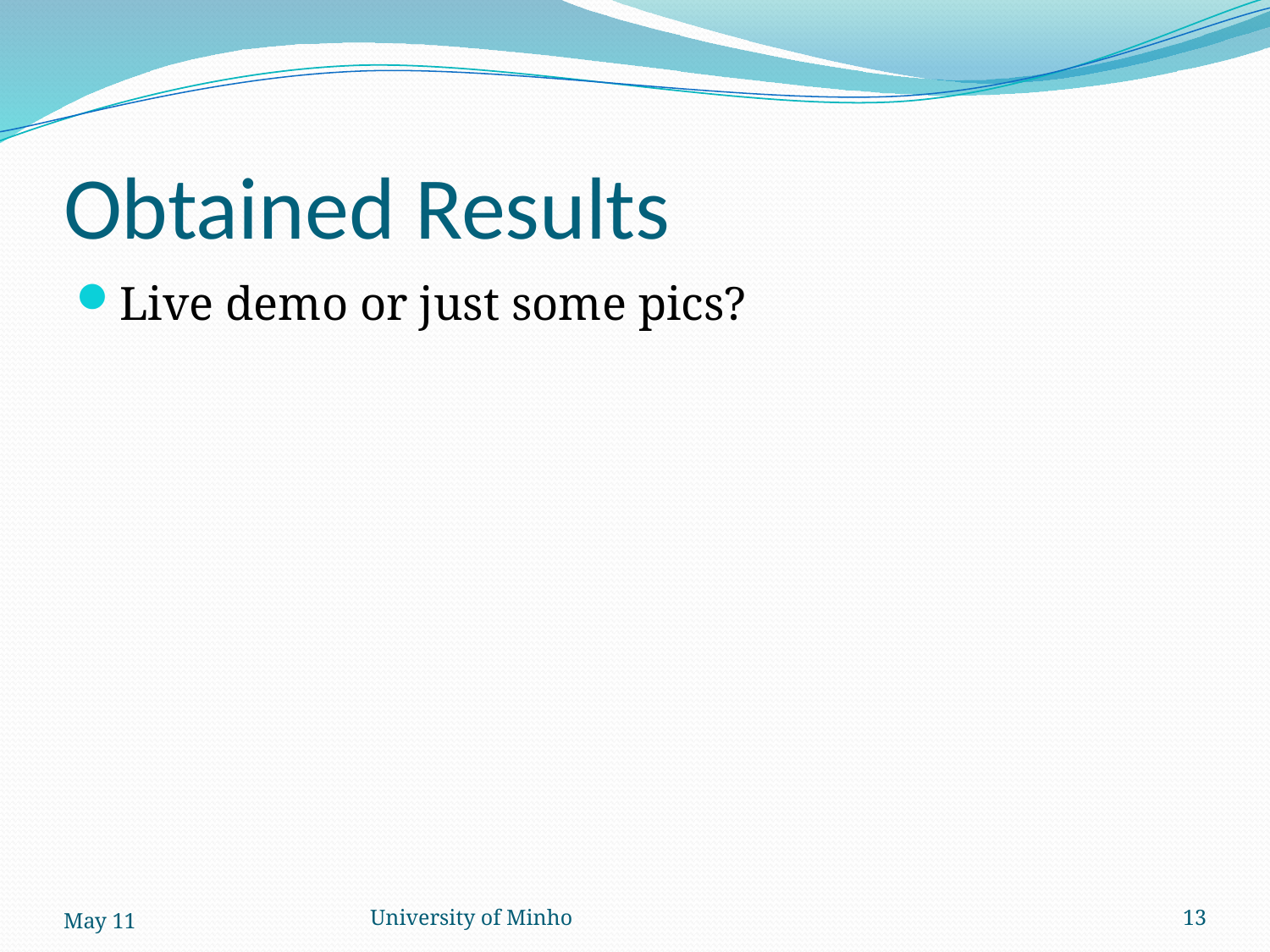

# Obtained Results
Live demo or just some pics?
May 11
University of Minho
13